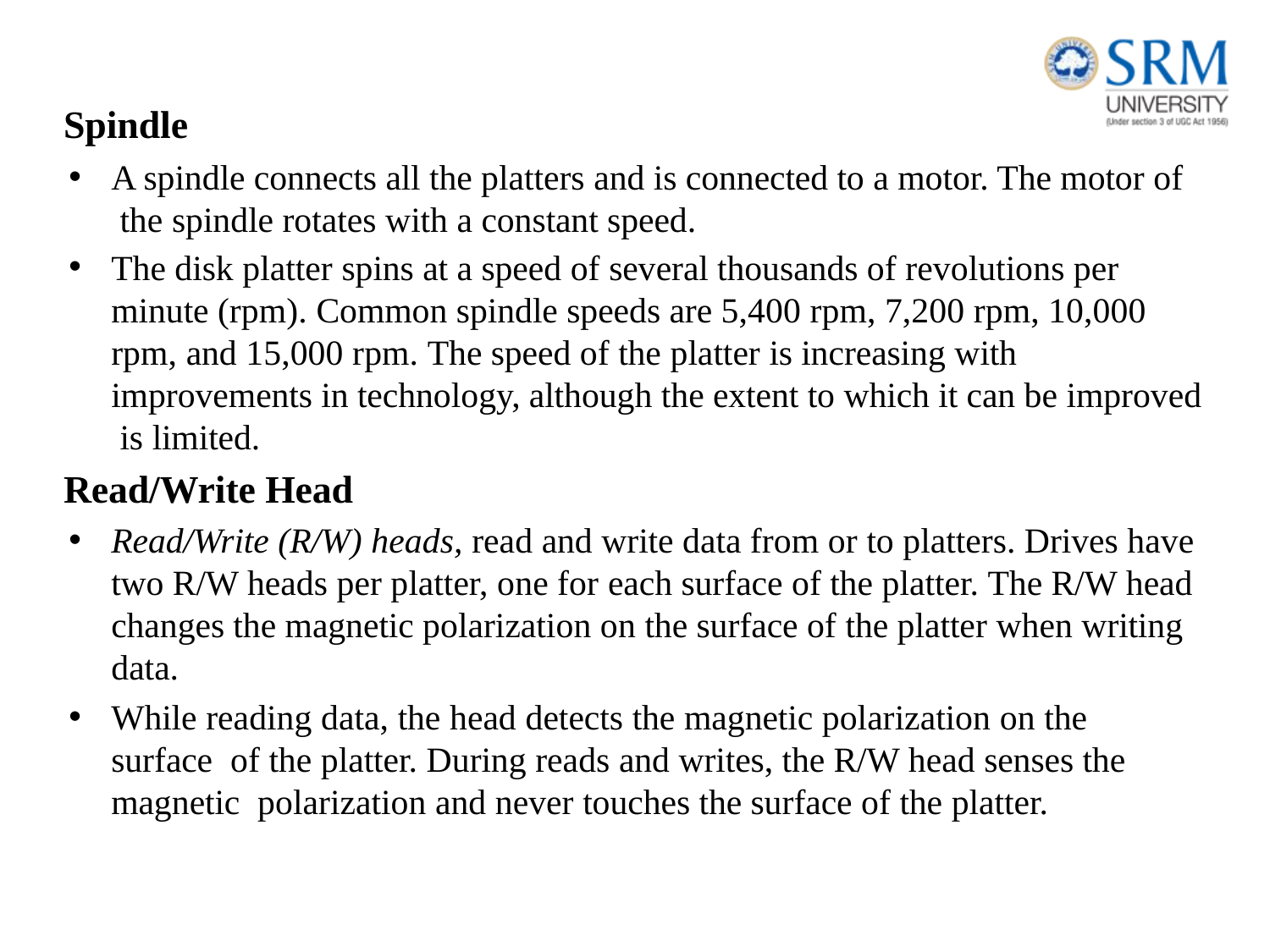

# Spindle
A spindle connects all the platters and is connected to a motor. The motor of  the spindle rotates with a constant speed.
The disk platter spins at a speed of several thousands of revolutions per  minute (rpm). Common spindle speeds are 5,400 rpm, 7,200 rpm, 10,000  rpm, and 15,000 rpm. The speed of the platter is increasing with  improvements in technology, although the extent to which it can be improved  is limited.
Read/Write Head
Read/Write (R/W) heads, read and write data from or to platters. Drives have  two R/W heads per platter, one for each surface of the platter. The R/W head  changes the magnetic polarization on the surface of the platter when writing  data.
While reading data, the head detects the magnetic polarization on the surface  of the platter. During reads and writes, the R/W head senses the magnetic  polarization and never touches the surface of the platter.